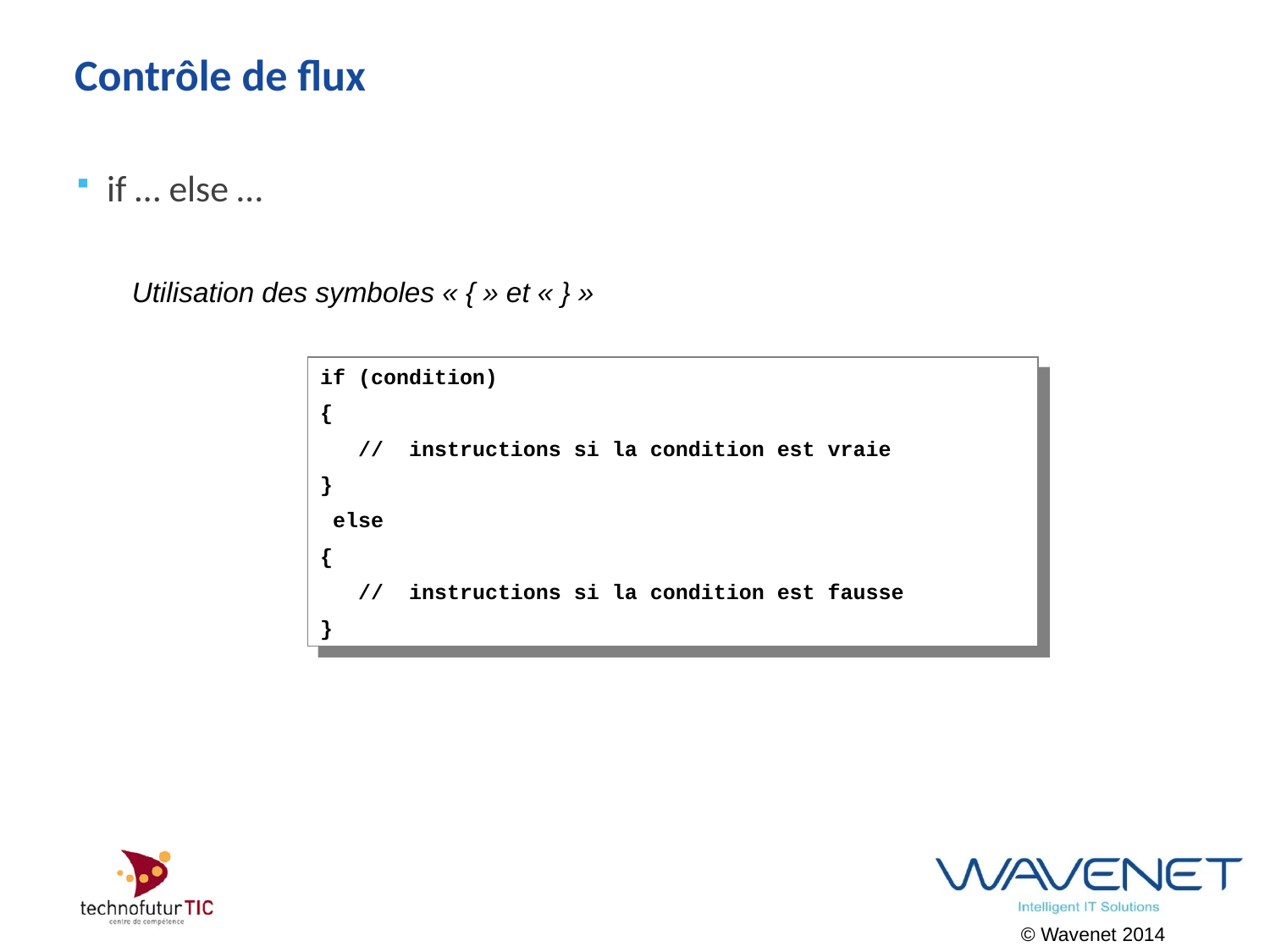

# Contrôle de flux
if … else …

Utilisation des symboles « { » et « } »
if (condition)
{
   //  instructions si la condition est vraie
}
 else
{
   //  instructions si la condition est fausse
}
© Wavenet 2014